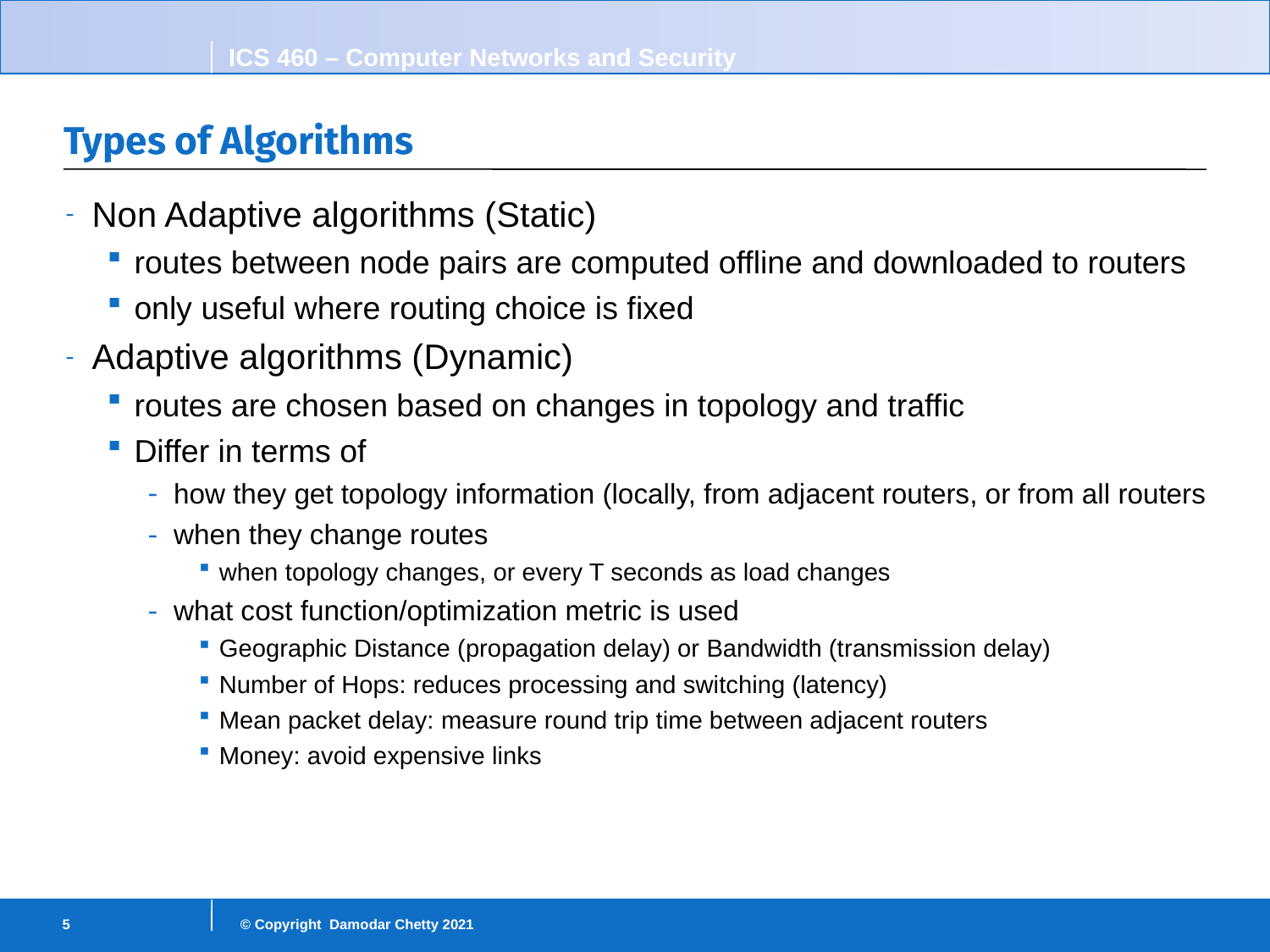

# Types of Algorithms
Non Adaptive algorithms (Static)
routes between node pairs are computed offline and downloaded to routers
only useful where routing choice is fixed
Adaptive algorithms (Dynamic)
routes are chosen based on changes in topology and traffic
Differ in terms of
how they get topology information (locally, from adjacent routers, or from all routers
when they change routes
when topology changes, or every T seconds as load changes
what cost function/optimization metric is used
Geographic Distance (propagation delay) or Bandwidth (transmission delay)
Number of Hops: reduces processing and switching (latency)
Mean packet delay: measure round trip time between adjacent routers
Money: avoid expensive links
5